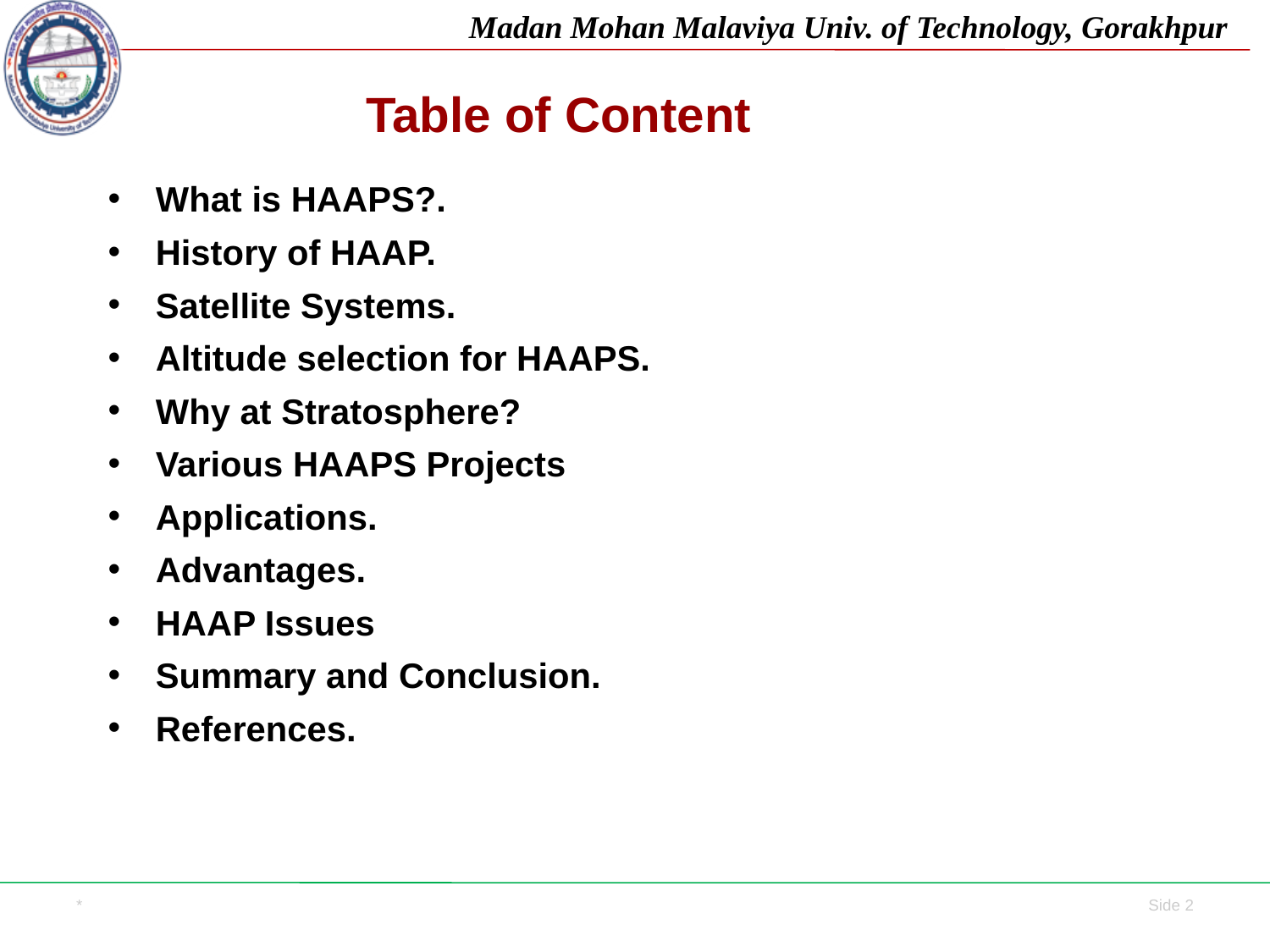

# Table of Content
What is HAAPS?.
History of HAAP.
Satellite Systems.
Altitude selection for HAAPS.
Why at Stratosphere?
Various HAAPS Projects
Applications.
Advantages.
HAAP Issues
Summary and Conclusion.
References.